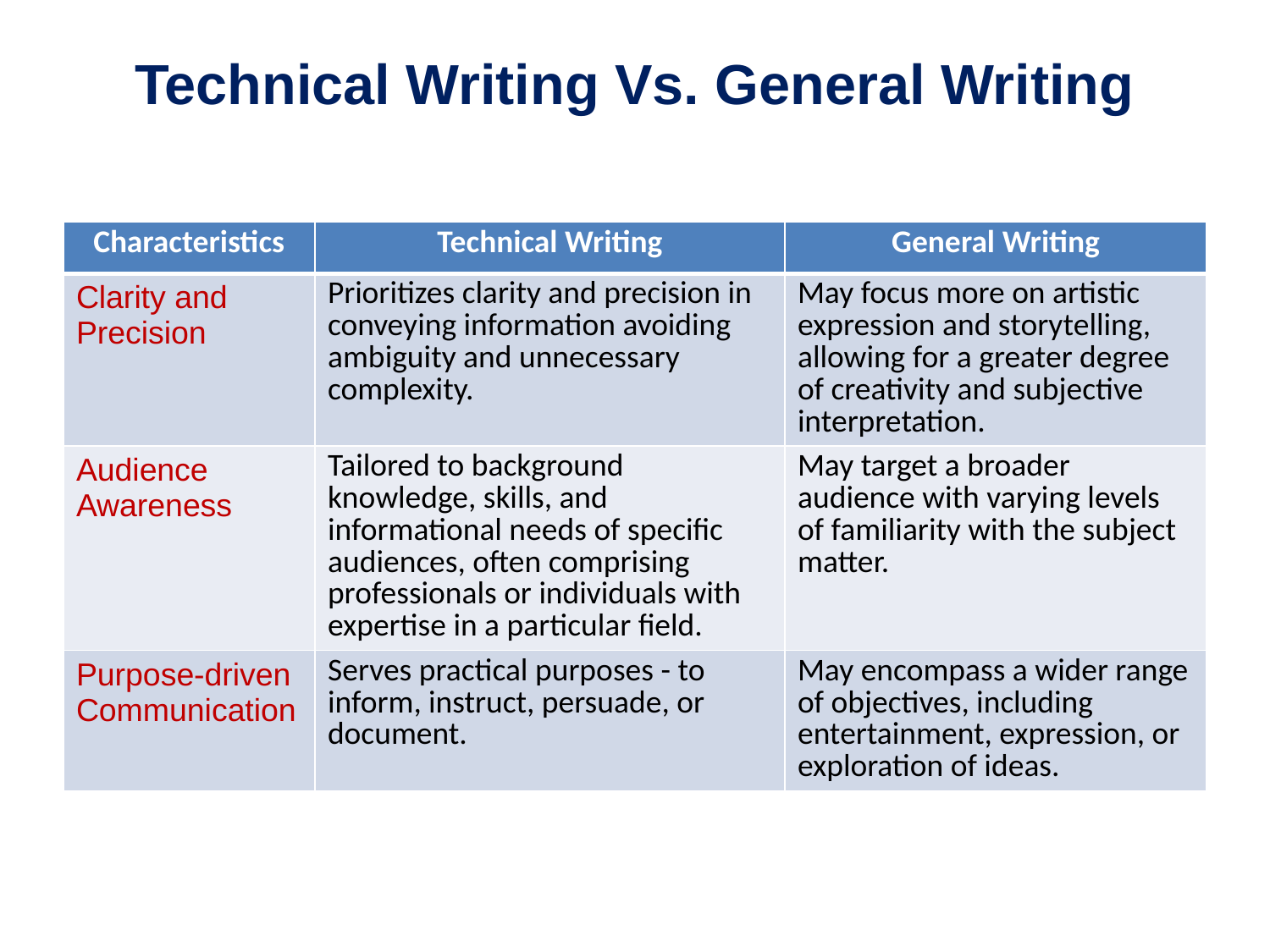

# Technical Writing Vs. General Writing
| Characteristics | Technical Writing | General Writing |
| --- | --- | --- |
| Clarity and Precision | Prioritizes clarity and precision in conveying information avoiding ambiguity and unnecessary complexity. | May focus more on artistic expression and storytelling, allowing for a greater degree of creativity and subjective interpretation. |
| Audience Awareness | Tailored to background knowledge, skills, and informational needs of specific audiences, often comprising professionals or individuals with expertise in a particular field. | May target a broader audience with varying levels of familiarity with the subject matter. |
| Purpose-driven Communication | Serves practical purposes - to inform, instruct, persuade, or document. | May encompass a wider range of objectives, including entertainment, expression, or exploration of ideas. |